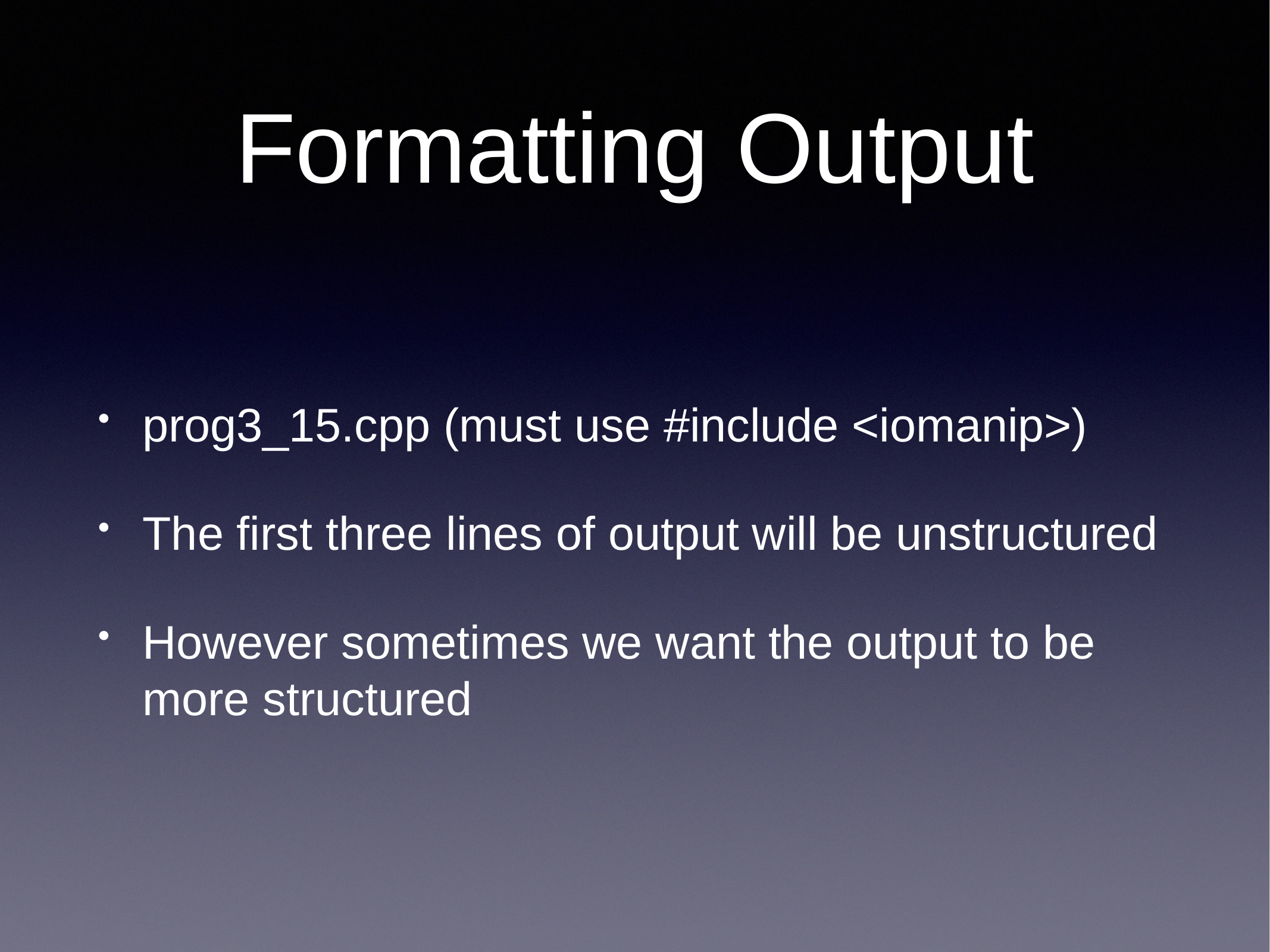

# Formatting Output
prog3_15.cpp (must use #include <iomanip>)
The first three lines of output will be unstructured
However sometimes we want the output to be more structured